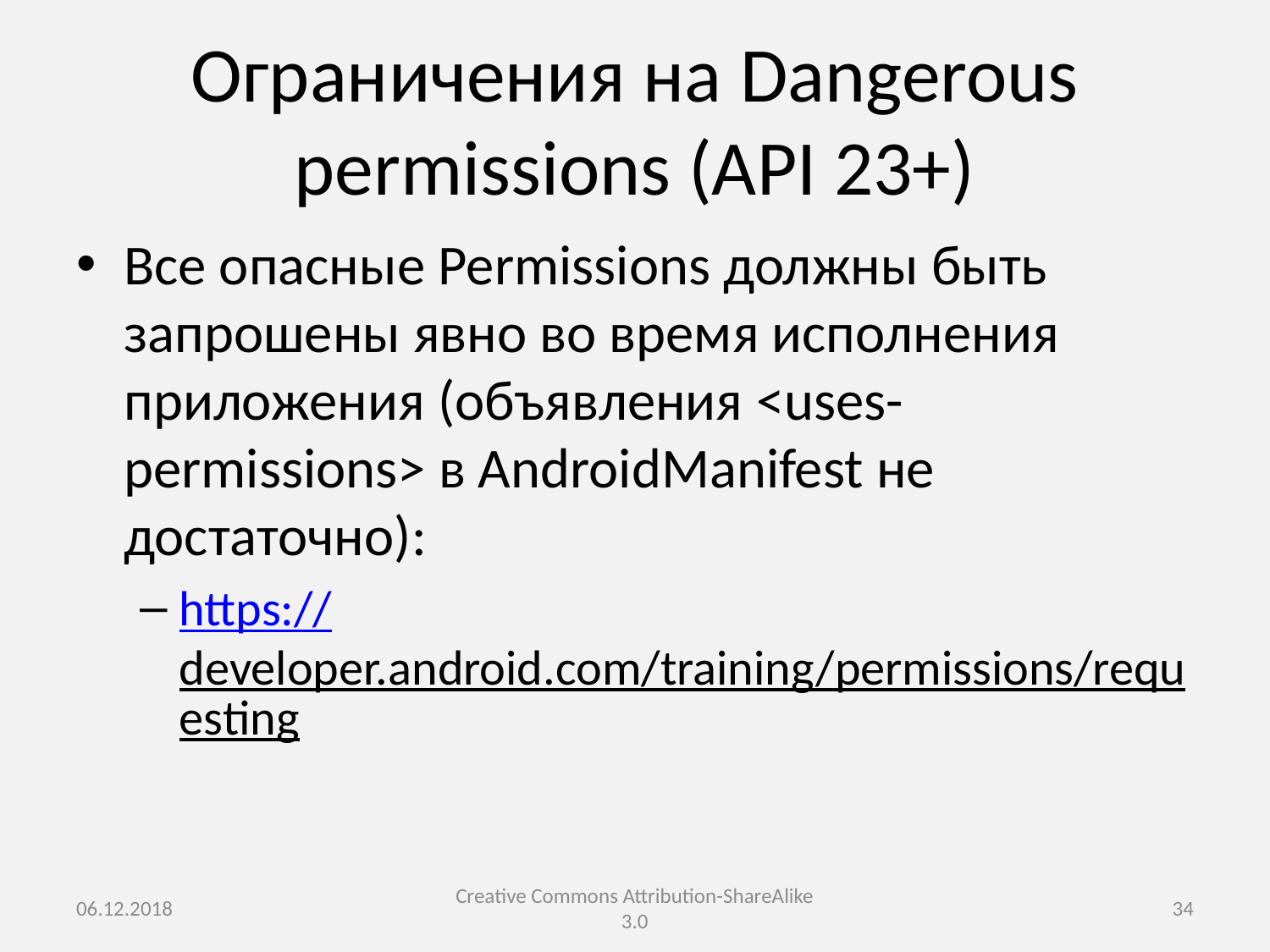

# Ограничения на Dangerous permissions (API 23+)
Все опасные Permissions должны быть запрошены явно во время исполнения приложения (объявления <uses-permissions> в AndroidManifest не достаточно):
https://developer.android.com/training/permissions/requesting

06.12.2018
Creative Commons Attribution-ShareAlike 3.0
34